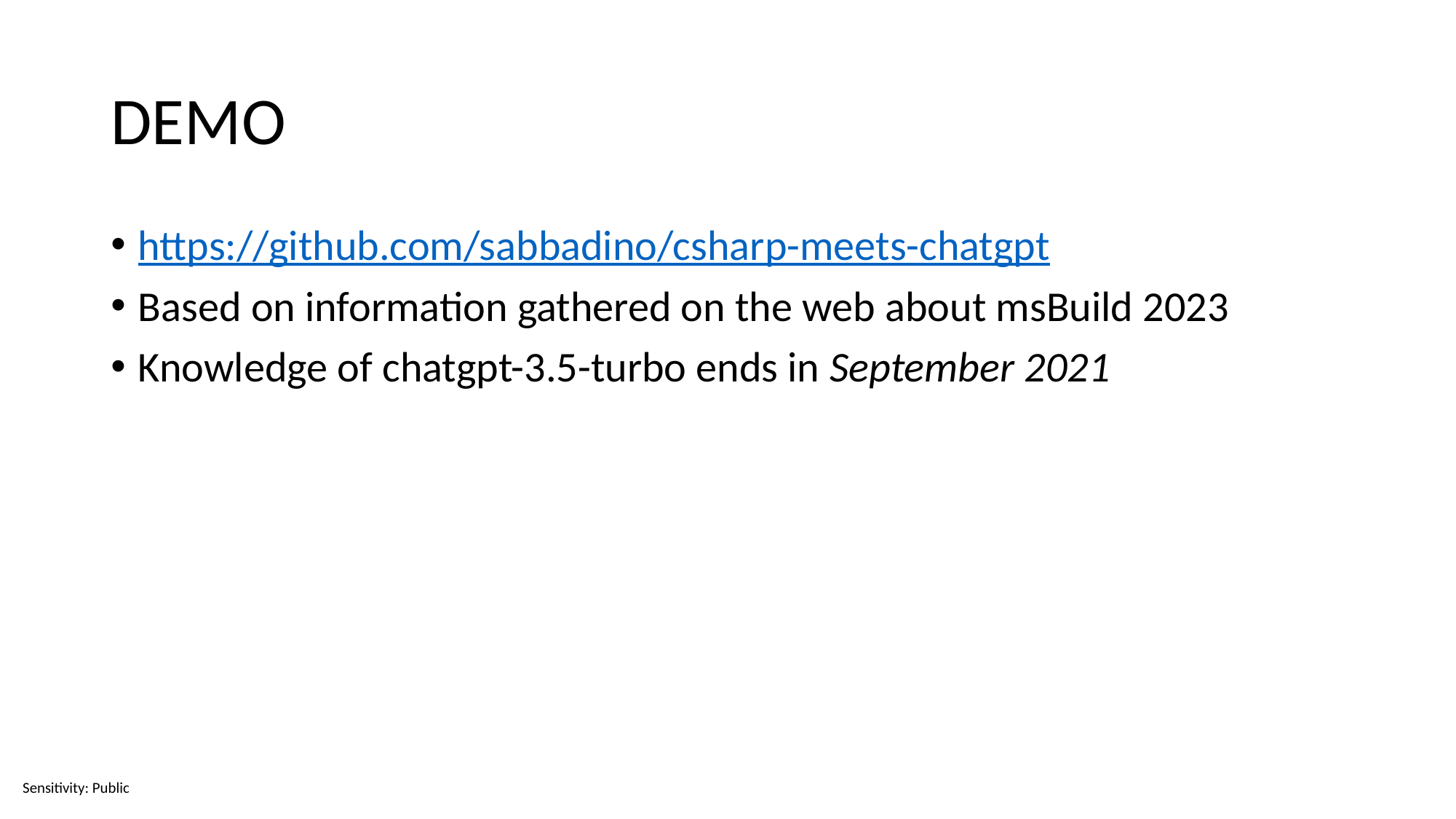

# DEMO
https://github.com/sabbadino/csharp-meets-chatgpt
Based on information gathered on the web about msBuild 2023
Knowledge of chatgpt-3.5-turbo ends in September 2021